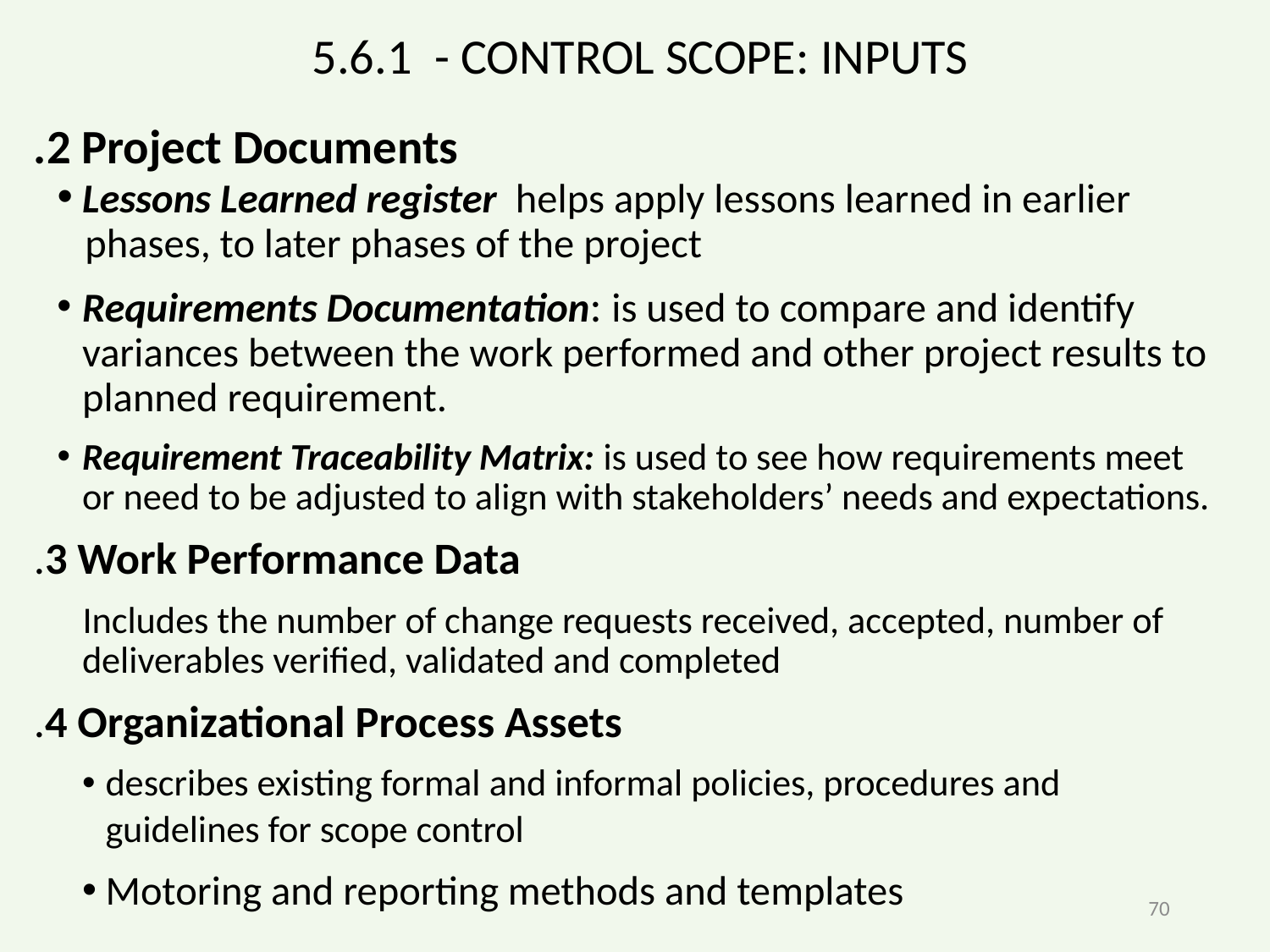

# 5.6.1  - CONTROL SCOPE: INPUTS
.2 Project Documents
 Lessons Learned register  helps apply lessons learned in earlier
   phases, to later phases of the project
Requirements Documentation: is used to compare and identify variances between the work performed and other project results to planned requirement.
Requirement Traceability Matrix: is used to see how requirements meet or need to be adjusted to align with stakeholders’ needs and expectations.
.3 Work Performance Data
   Includes the number of change requests received, accepted, number of deliverables verified, validated and completed
.4 Organizational Process Assets
describes existing formal and informal policies, procedures and  guidelines for scope control
Motoring and reporting methods and templates

70